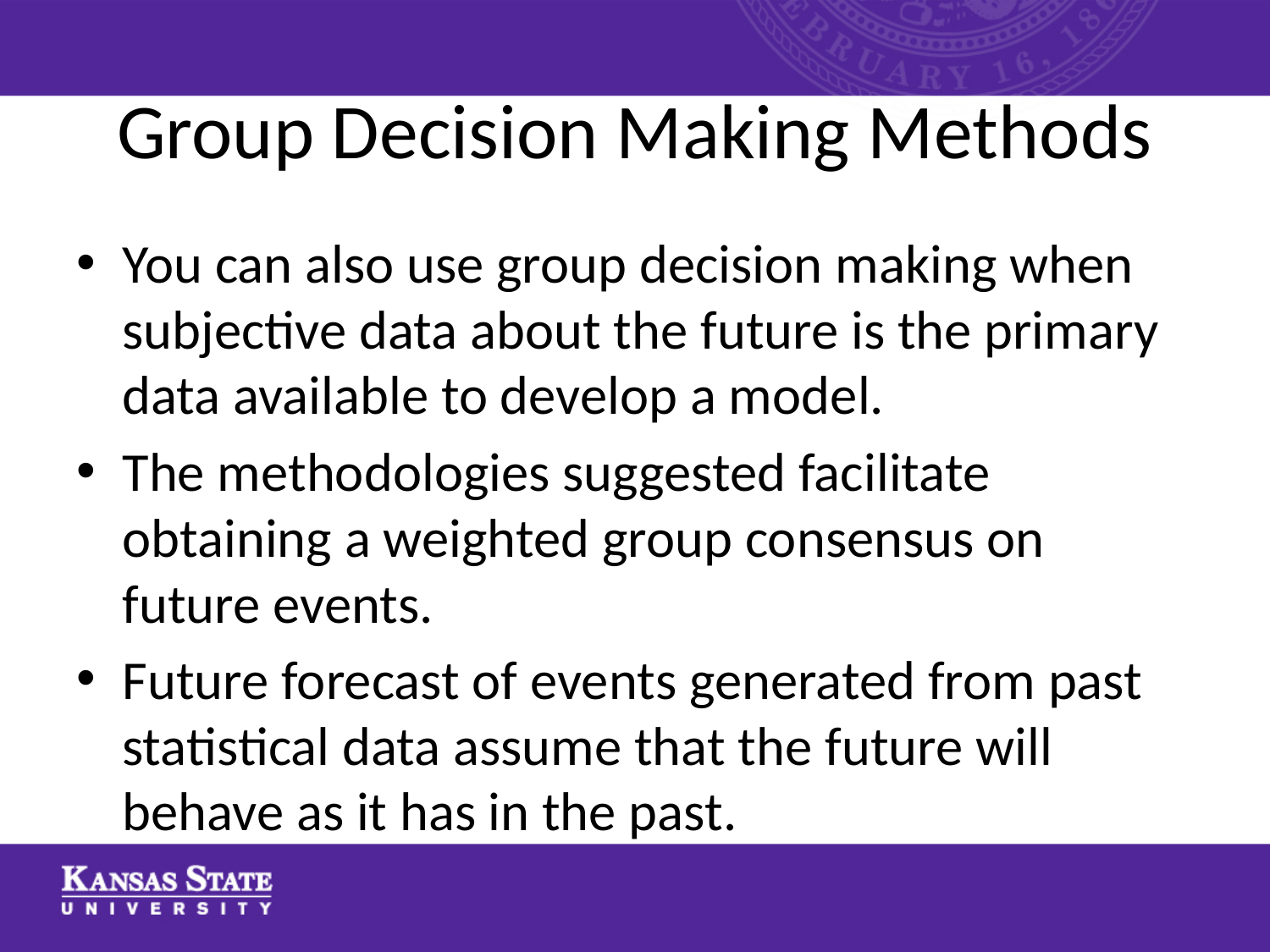

# Group Decision Making Methods
You can also use group decision making when subjective data about the future is the primary data available to develop a model.
The methodologies suggested facilitate obtaining a weighted group consensus on future events.
Future forecast of events generated from past statistical data assume that the future will behave as it has in the past.